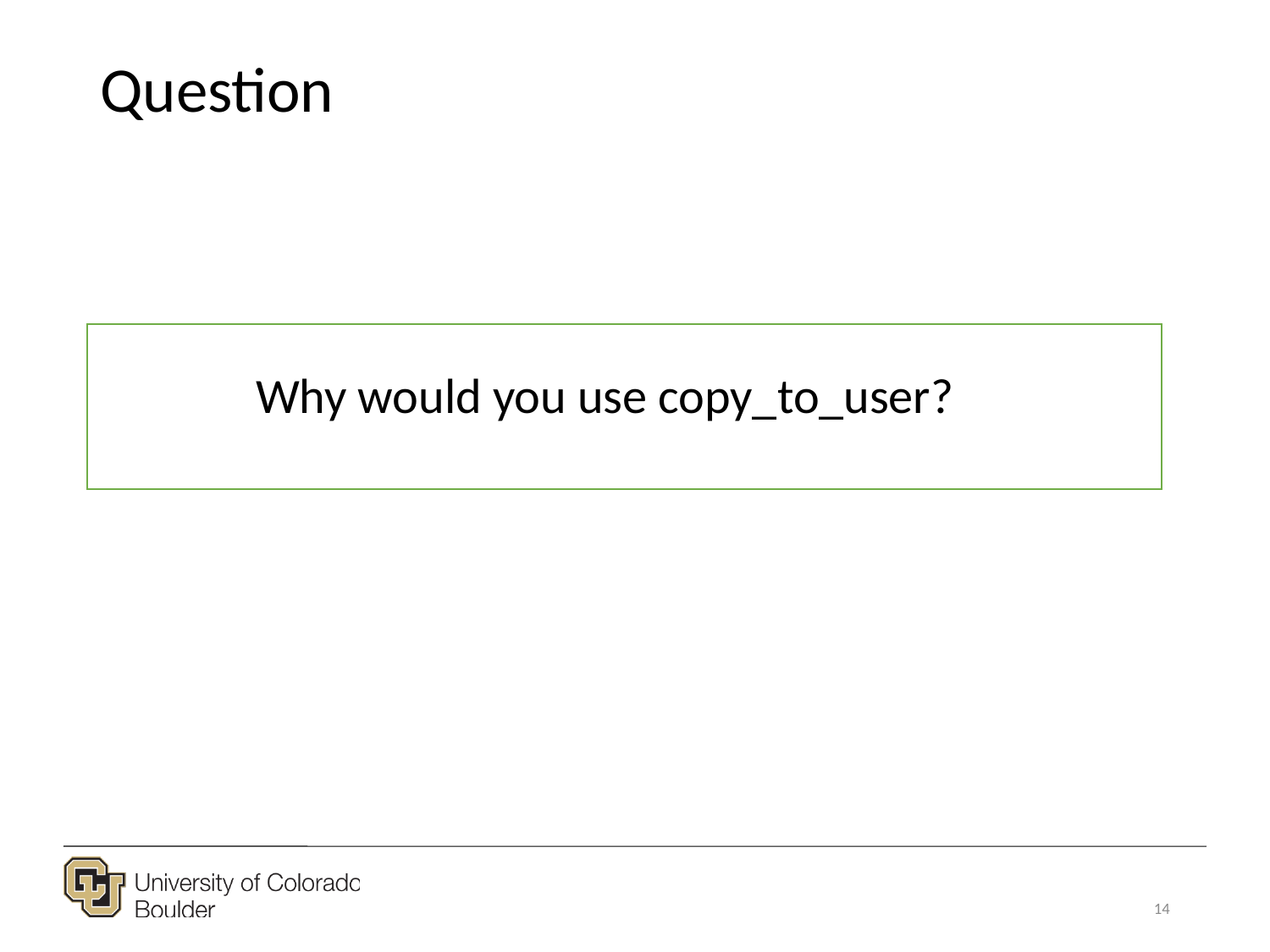

# Question

Why would you use copy_to_user?
14